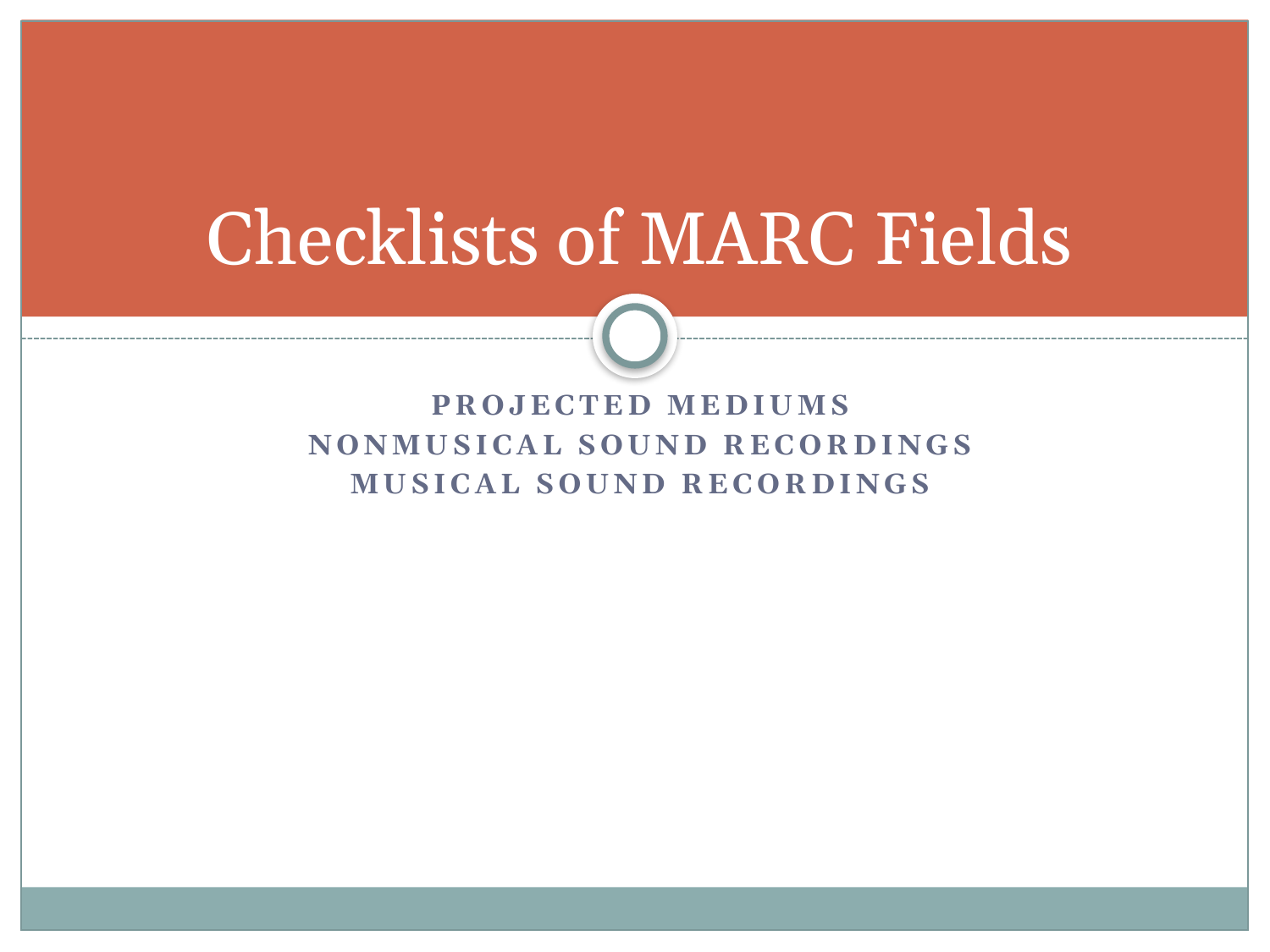

# Checklists of MARC Fields
Projected Mediums
Nonmusical Sound Recordings
Musical Sound Recordings